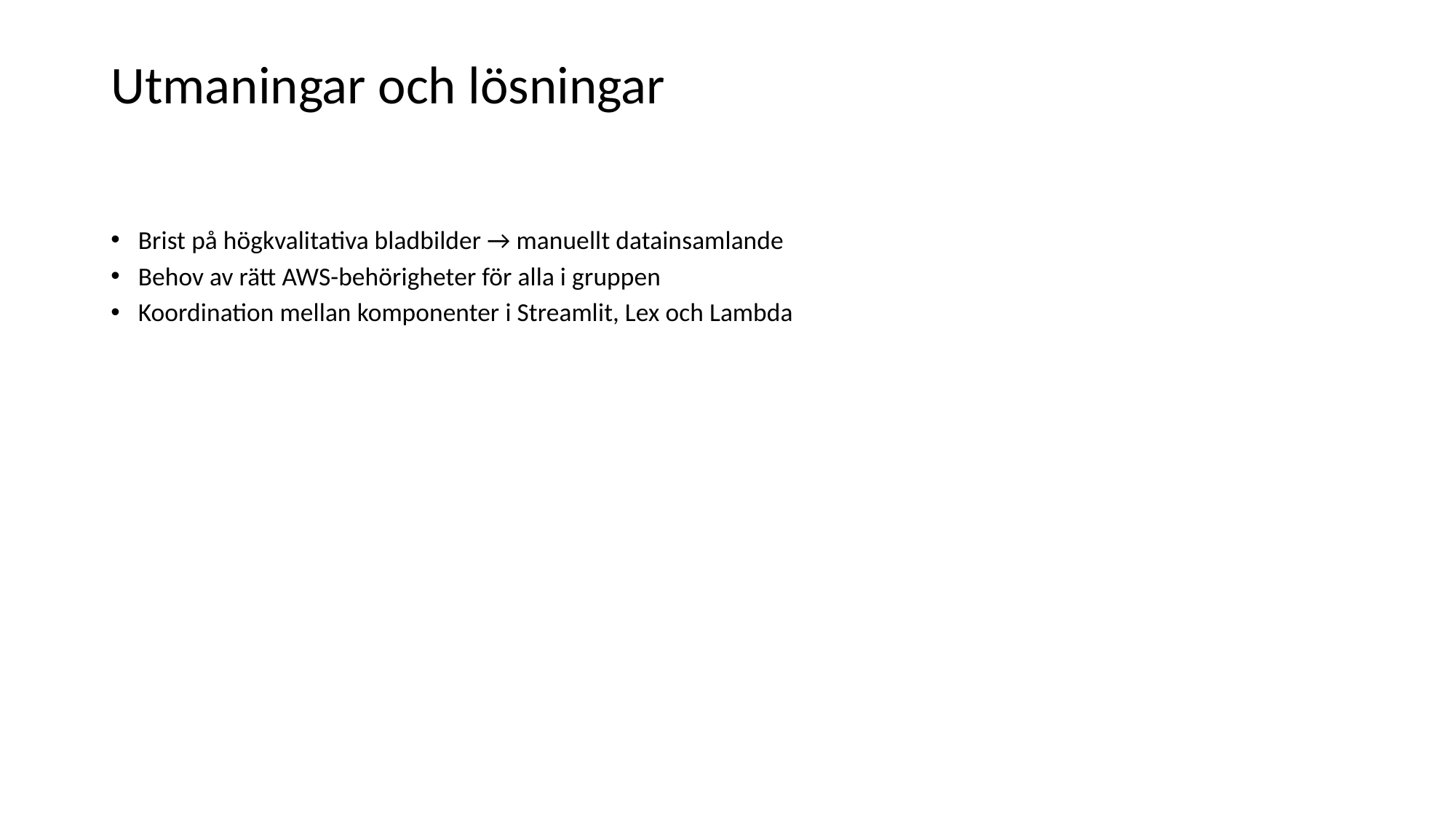

# Utmaningar och lösningar

Brist på högkvalitativa bladbilder → manuellt datainsamlande
Behov av rätt AWS-behörigheter för alla i gruppen
Koordination mellan komponenter i Streamlit, Lex och Lambda